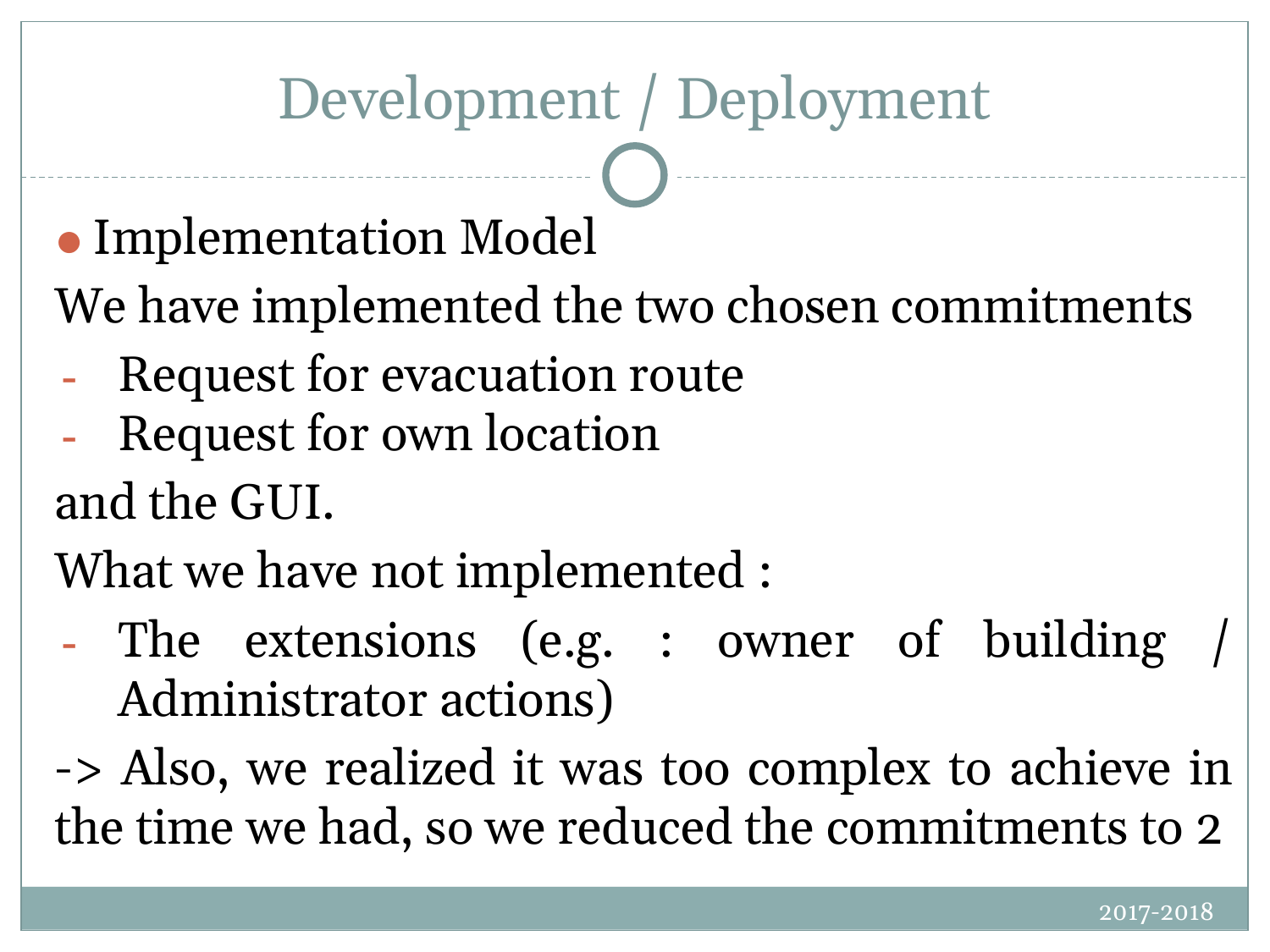

# Development / Deployment
Implementation Model
We have implemented the two chosen commitments
Request for evacuation route
Request for own location
and the GUI.
What we have not implemented :
The extensions (e.g. : owner of building / Administrator actions)
-> Also, we realized it was too complex to achieve in the time we had, so we reduced the commitments to 2
2017-2018